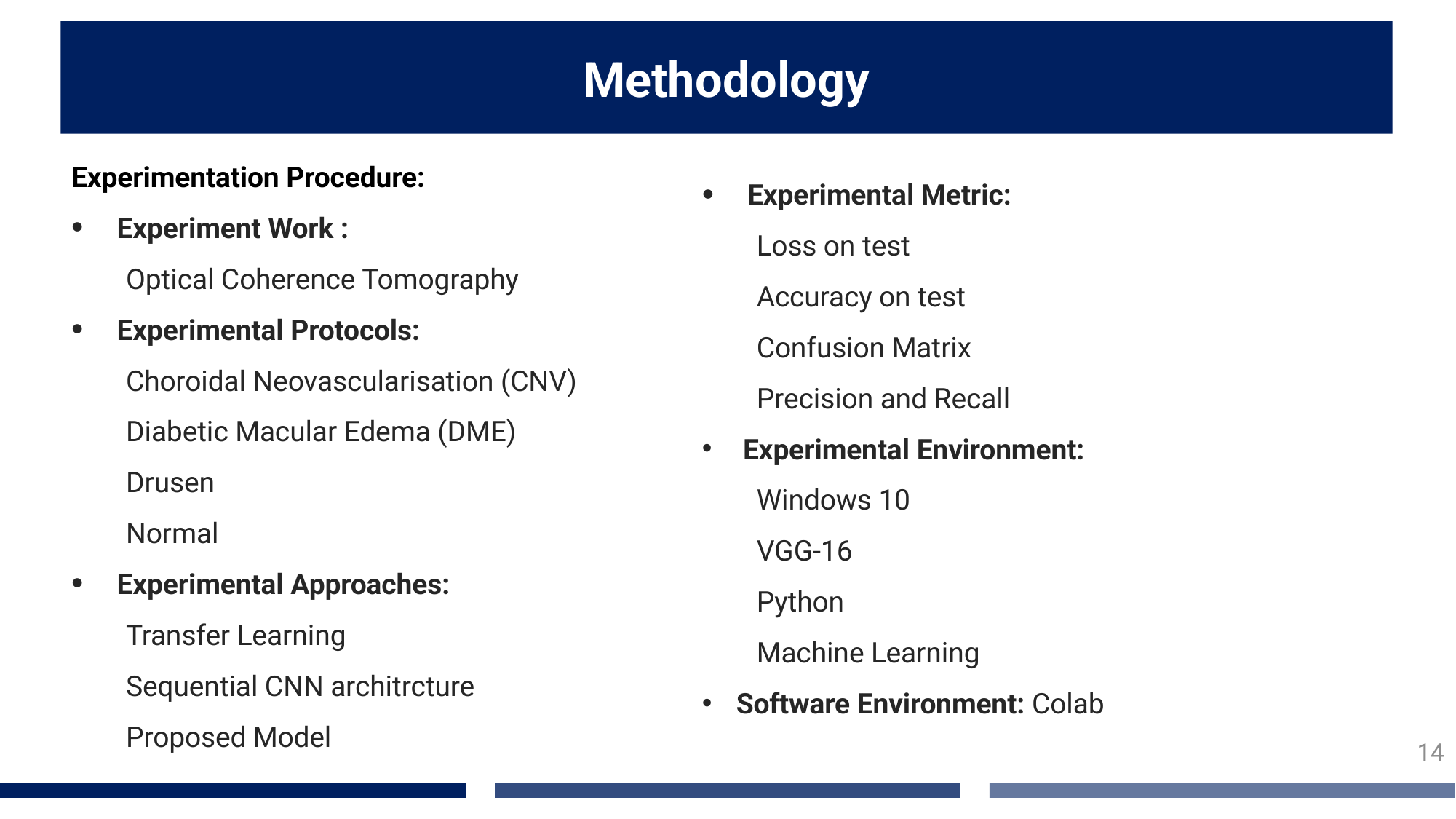

Methodology
Experimentation Procedure:
Experiment Work :
Optical Coherence Tomography
Experimental Protocols:
Choroidal Neovascularisation (CNV)
Diabetic Macular Edema (DME)
Drusen
Normal
Experimental Approaches:
Transfer Learning
Sequential CNN architrcture
Proposed Model

Experimental Metric:
Loss on test
Accuracy on test
Confusion Matrix
Precision and Recall
Experimental Environment:
Windows 10
VGG-16
Python
Machine Learning
 Software Environment: Colab
14